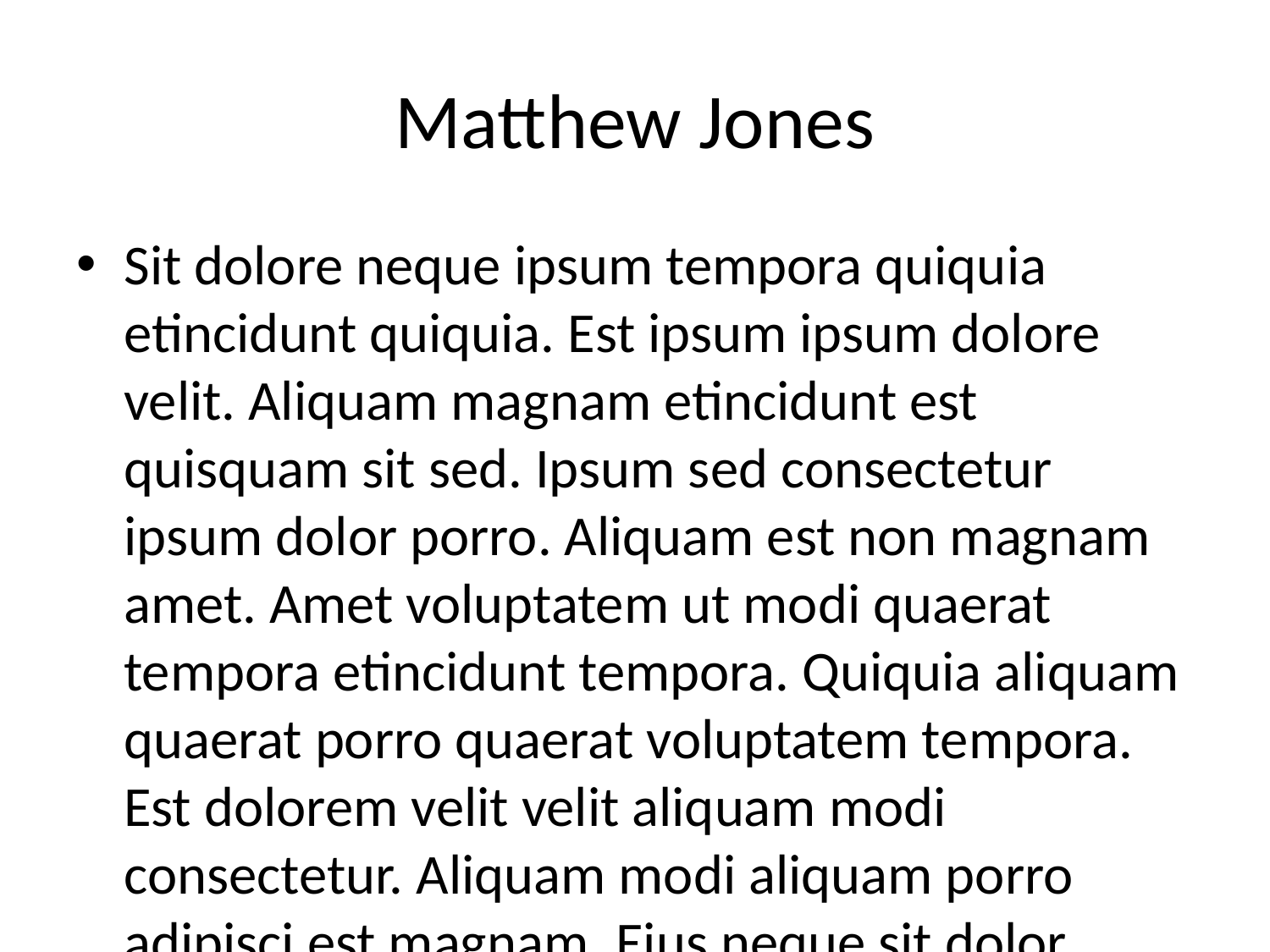

# Matthew Jones
Sit dolore neque ipsum tempora quiquia etincidunt quiquia. Est ipsum ipsum dolore velit. Aliquam magnam etincidunt est quisquam sit sed. Ipsum sed consectetur ipsum dolor porro. Aliquam est non magnam amet. Amet voluptatem ut modi quaerat tempora etincidunt tempora. Quiquia aliquam quaerat porro quaerat voluptatem tempora. Est dolorem velit velit aliquam modi consectetur. Aliquam modi aliquam porro adipisci est magnam. Eius neque sit dolor.

332 Elm St, Centerville, PA, 51728